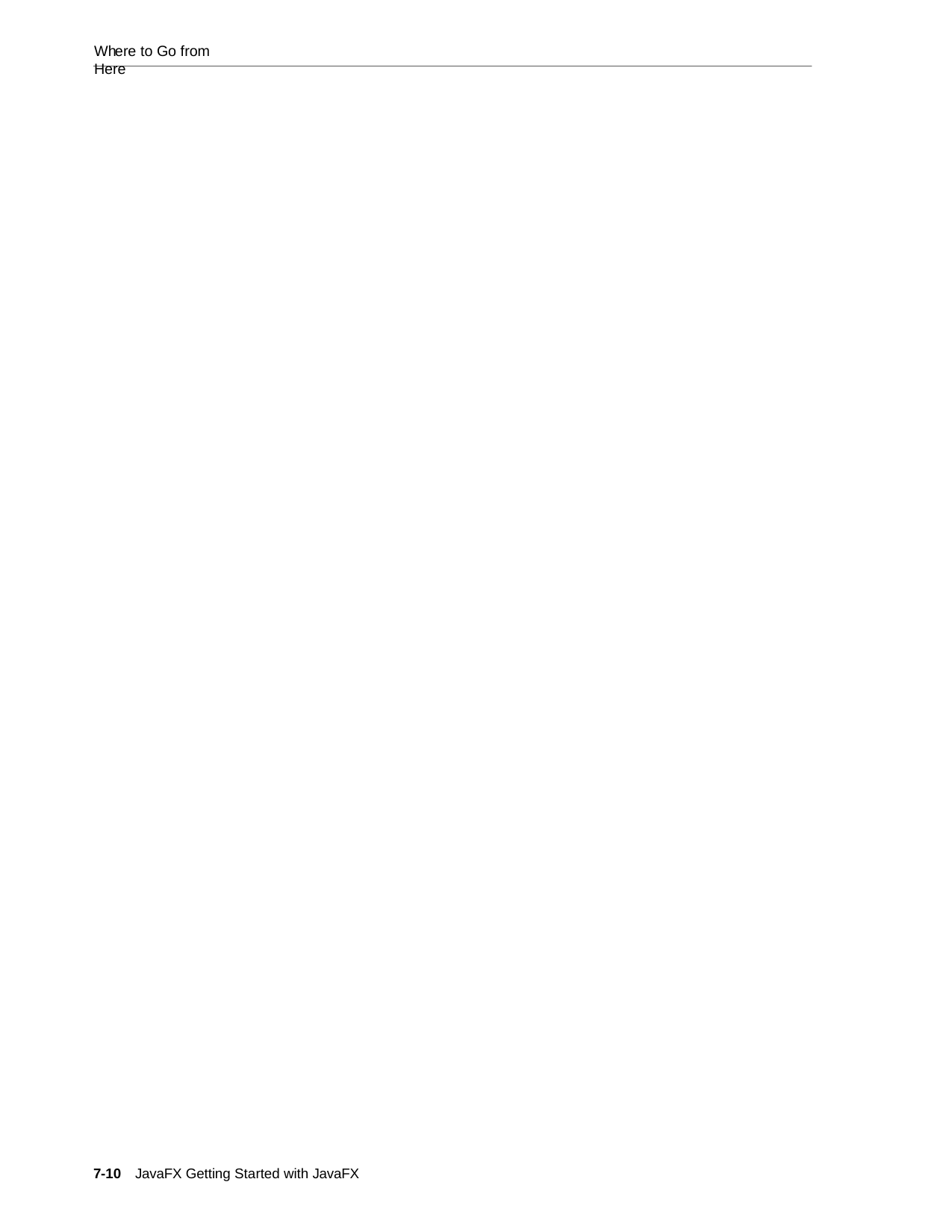

Where to Go from Here
7-10 JavaFX Getting Started with JavaFX